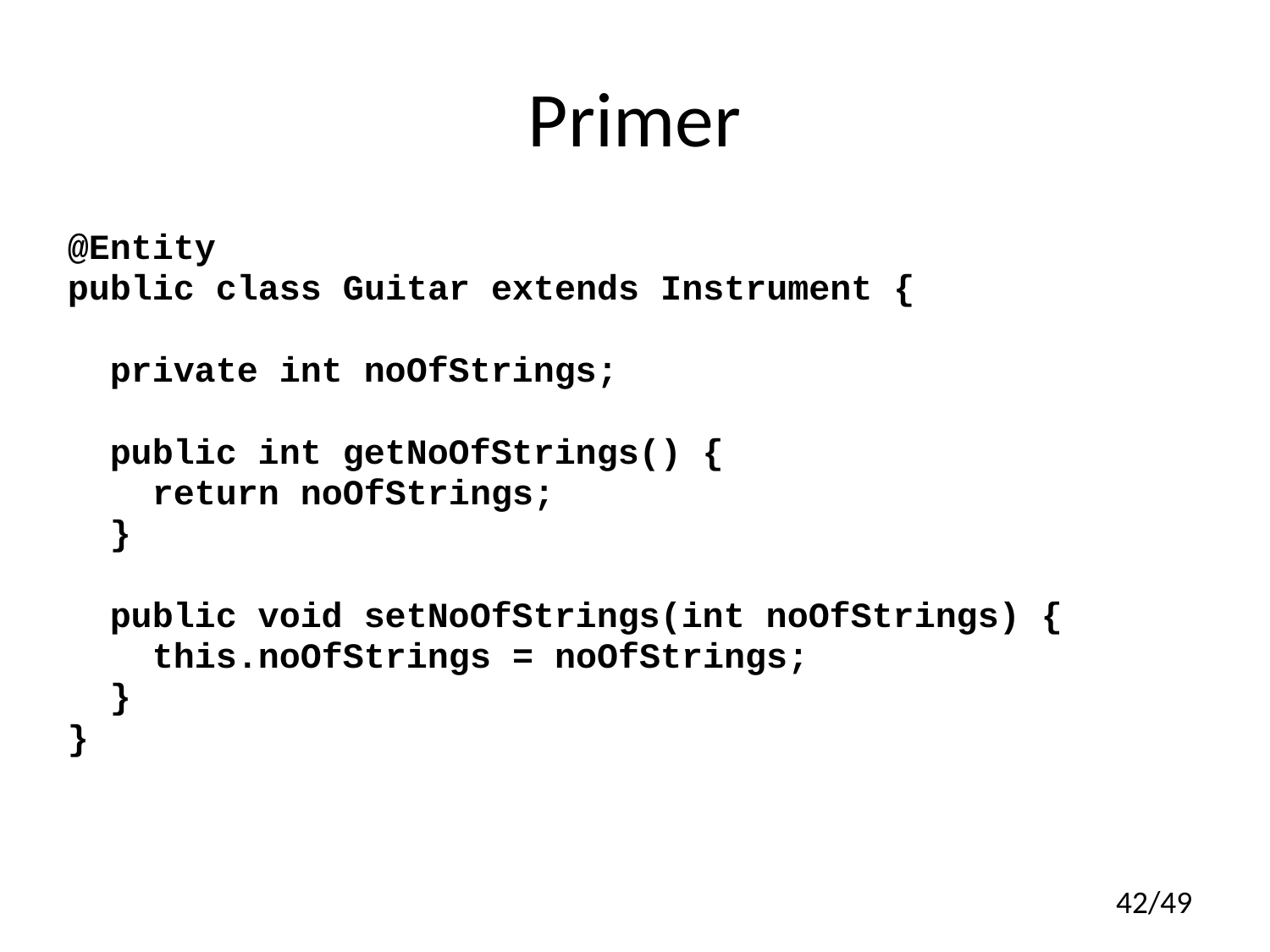

# Primer
@Entity
public class Guitar extends Instrument {

  private int noOfStrings;

  public int getNoOfStrings() {
    return noOfStrings;
  }

  public void setNoOfStrings(int noOfStrings) {
    this.noOfStrings = noOfStrings;
  }
}